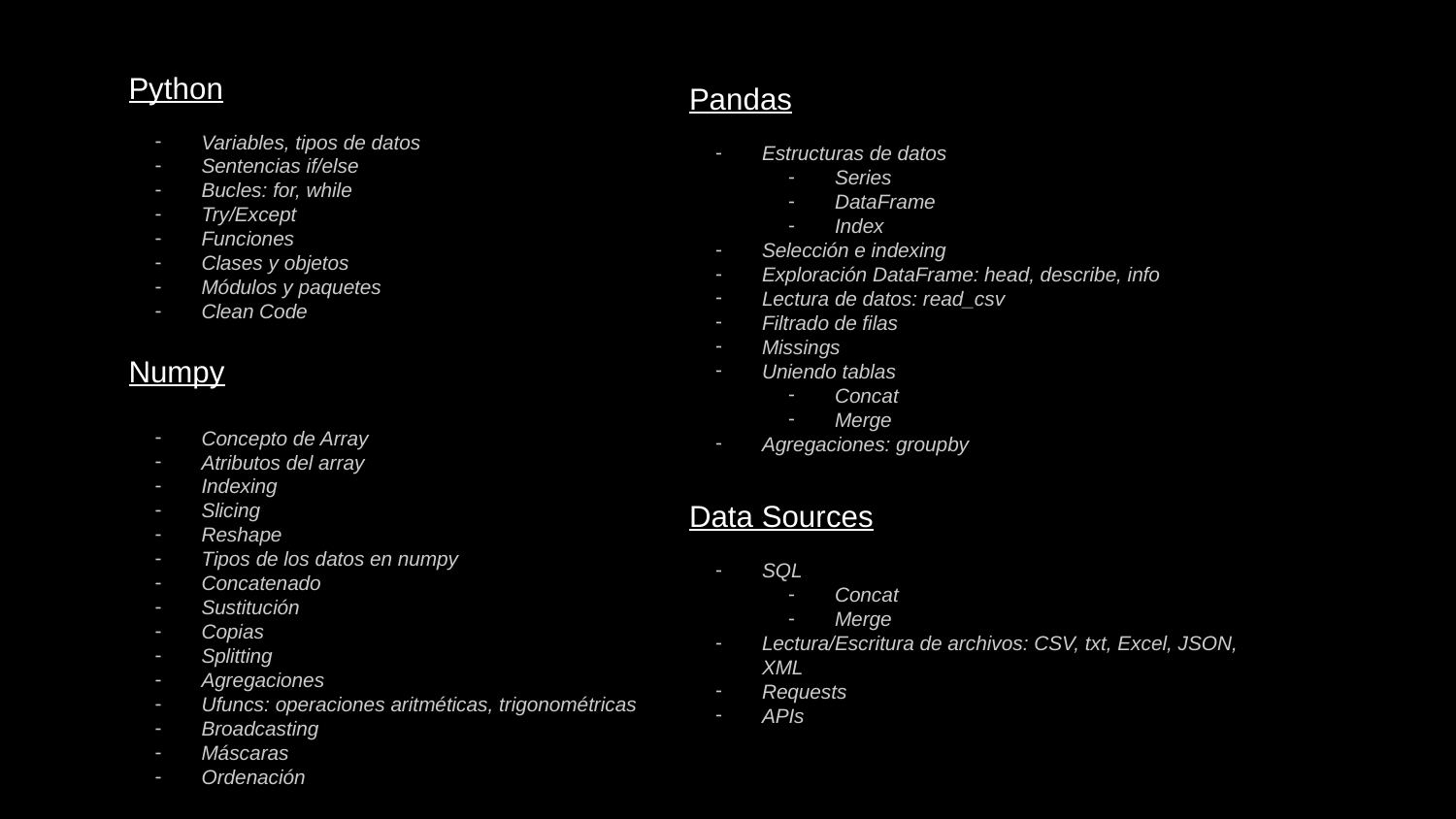

Python

Variables, tipos de datos
Sentencias if/else
Bucles: for, while
Try/Except
Funciones
Clases y objetos
Módulos y paquetes
Clean Code

Pandas

Estructuras de datos
Series
DataFrame
Index
Selección e indexing
Exploración DataFrame: head, describe, info
Lectura de datos: read_csv
Filtrado de filas
Missings
Uniendo tablas
Concat
Merge
Agregaciones: groupby

Numpy

Concepto de Array
Atributos del array
Indexing
Slicing
Reshape
Tipos de los datos en numpy
Concatenado
Sustitución
Copias
Splitting
Agregaciones
Ufuncs: operaciones aritméticas, trigonométricas
Broadcasting
Máscaras
Ordenación
Data Sources

SQL
Concat
Merge
Lectura/Escritura de archivos: CSV, txt, Excel, JSON, XML
Requests
APIs